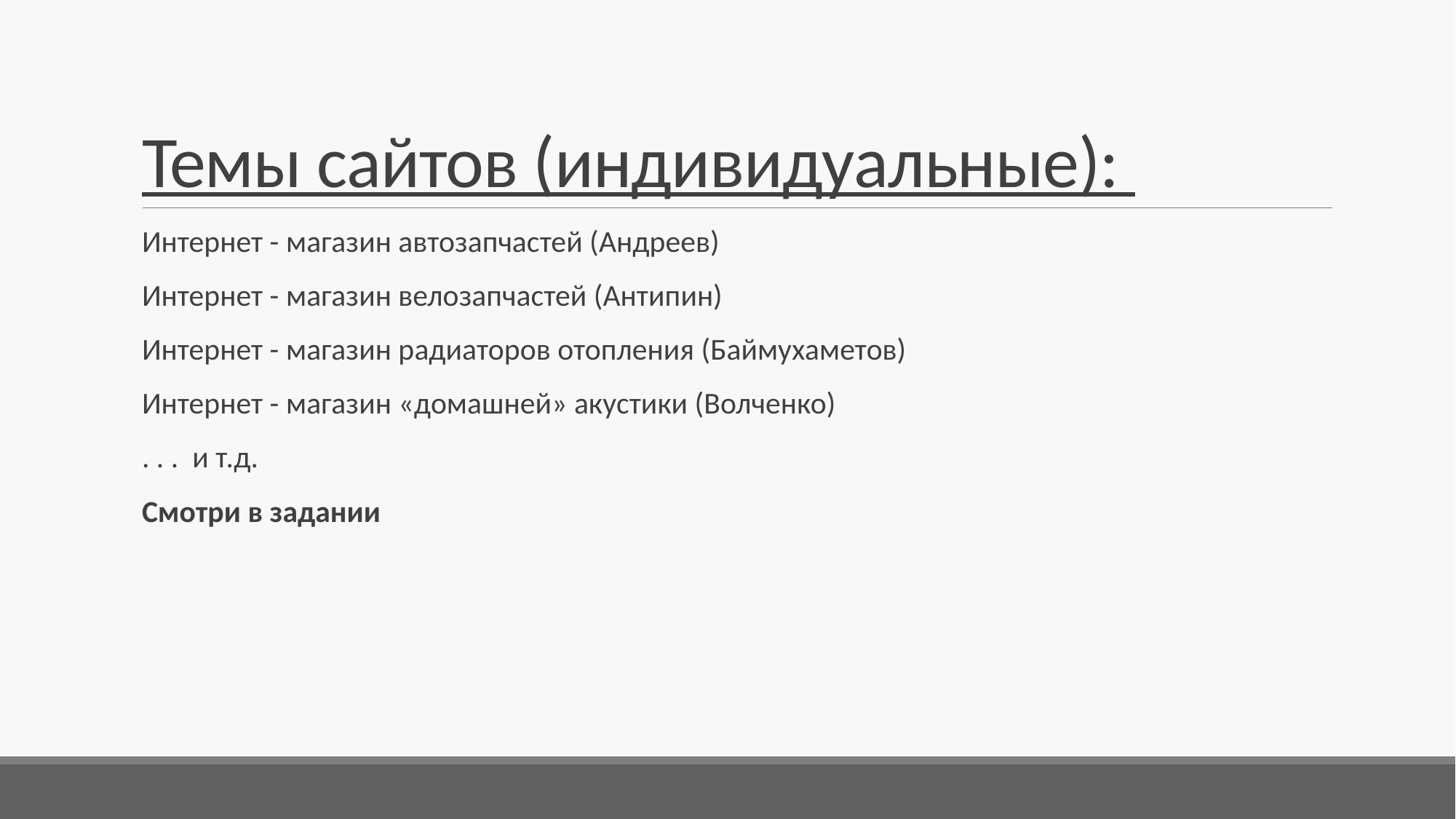

# Темы сайтов (индивидуальные):
Интернет - магазин автозапчастей (Андреев)
Интернет - магазин велозапчастей (Антипин)
Интернет - магазин радиаторов отопления (Баймухаметов)
Интернет - магазин «домашней» акустики (Волченко)
. . .  и т.д.
Смотри в задании